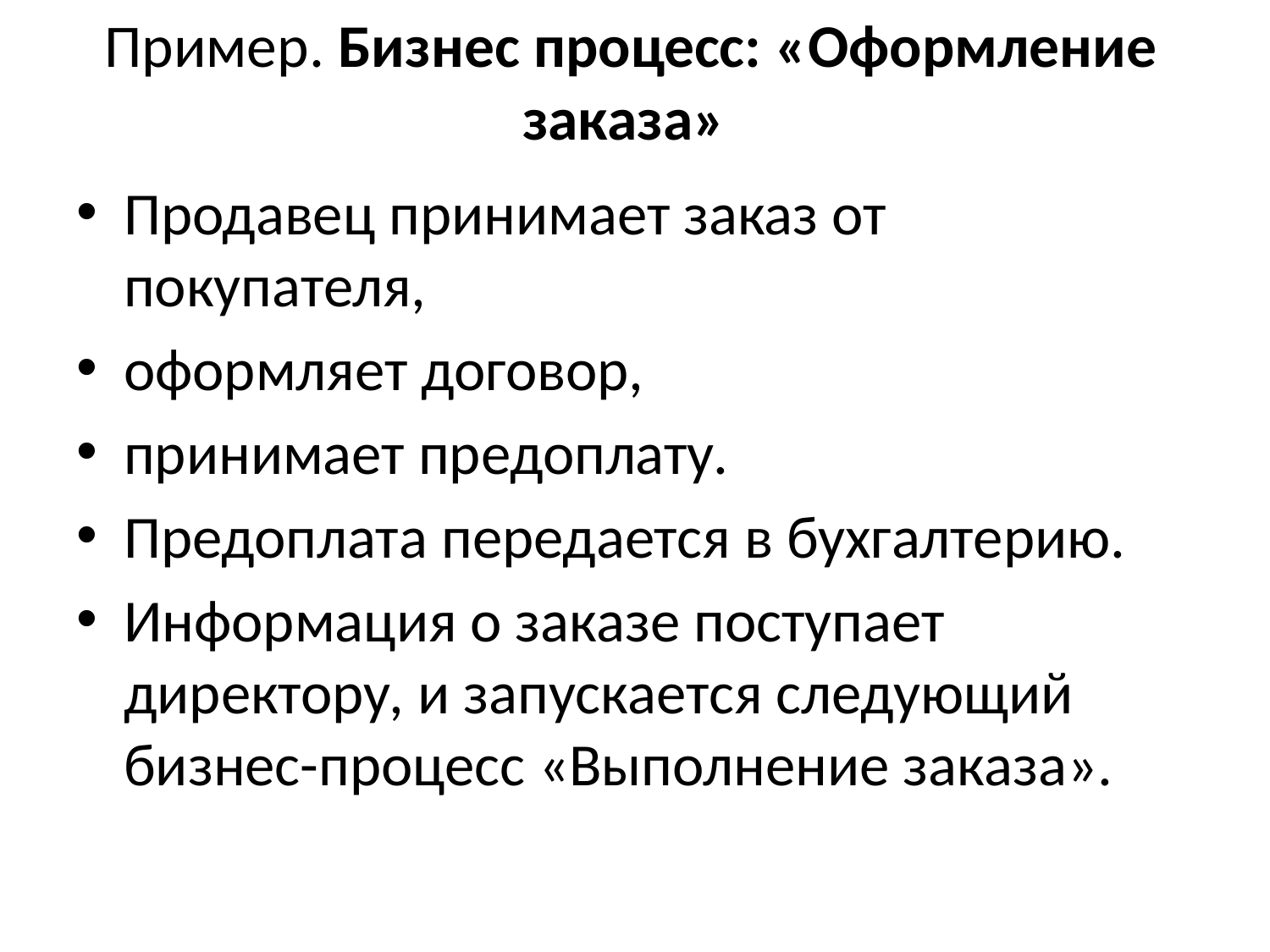

# Пример. Бизнес процесс: «Оформление заказа»
Продавец принимает заказ от покупателя,
оформляет договор,
принимает предоплату.
Предоплата передается в бухгалтерию.
Информация о заказе поступает директору, и запускается следующий бизнес-процесс «Выполнение заказа».